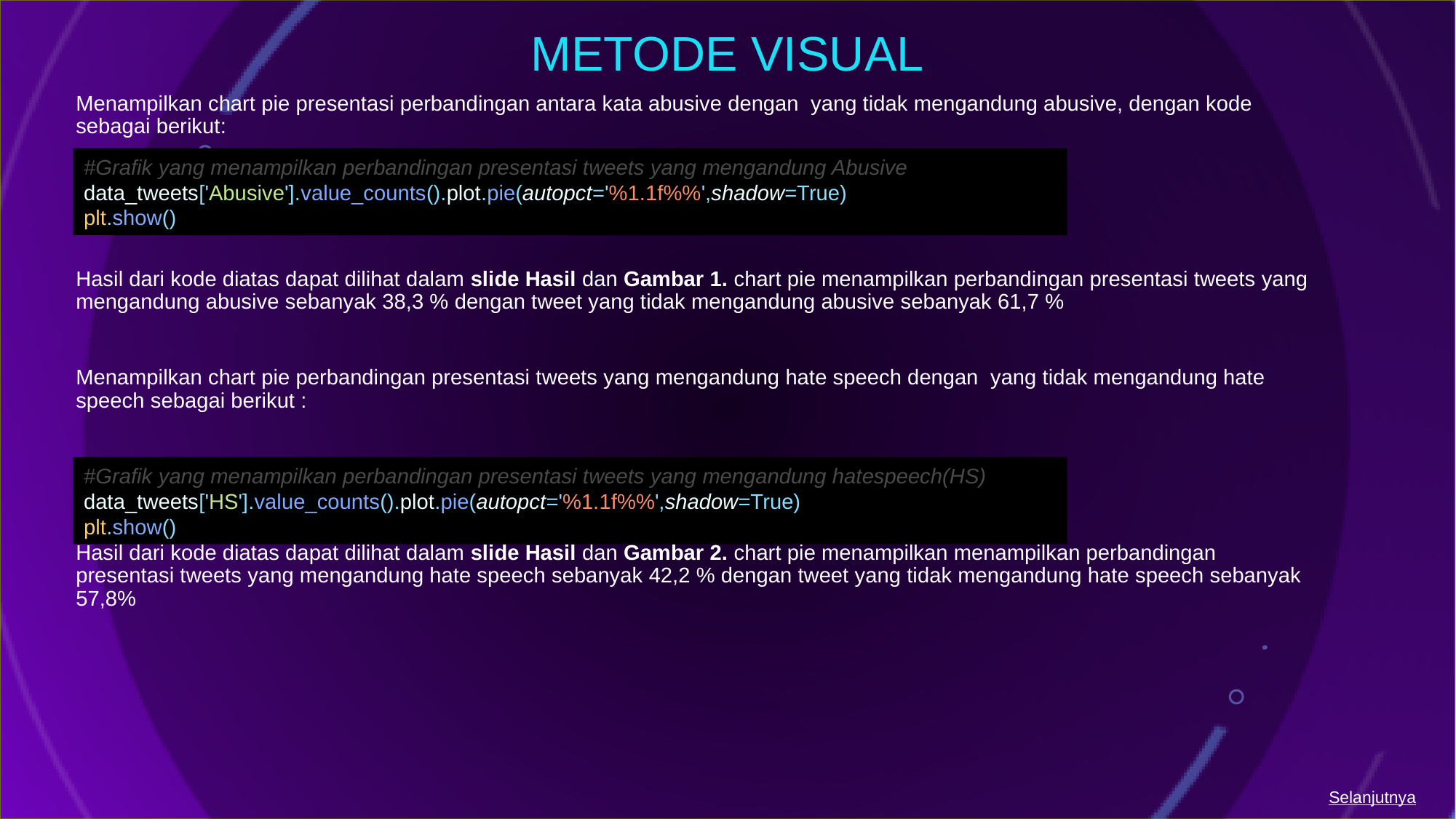

# METODE visual
Menampilkan chart pie presentasi perbandingan antara kata abusive dengan  yang tidak mengandung abusive, dengan kode sebagai berikut:

Hasil dari kode diatas dapat dilihat dalam slide Hasil dan Gambar 1. chart pie menampilkan perbandingan presentasi tweets yang mengandung abusive sebanyak 38,3 % dengan tweet yang tidak mengandung abusive sebanyak 61,7 %

Menampilkan chart pie perbandingan presentasi tweets yang mengandung hate speech dengan  yang tidak mengandung hate speech sebagai berikut :

Hasil dari kode diatas dapat dilihat dalam slide Hasil dan Gambar 2. chart pie menampilkan menampilkan perbandingan presentasi tweets yang mengandung hate speech sebanyak 42,2 % dengan tweet yang tidak mengandung hate speech sebanyak  57,8%
#Grafik yang menampilkan perbandingan presentasi tweets yang mengandung Abusive
data_tweets['Abusive'].value_counts().plot.pie(autopct='%1.1f%%',shadow=True)
plt.show()
#Grafik yang menampilkan perbandingan presentasi tweets yang mengandung hatespeech(HS)
data_tweets['HS'].value_counts().plot.pie(autopct='%1.1f%%',shadow=True)
plt.show()
Selanjutnya